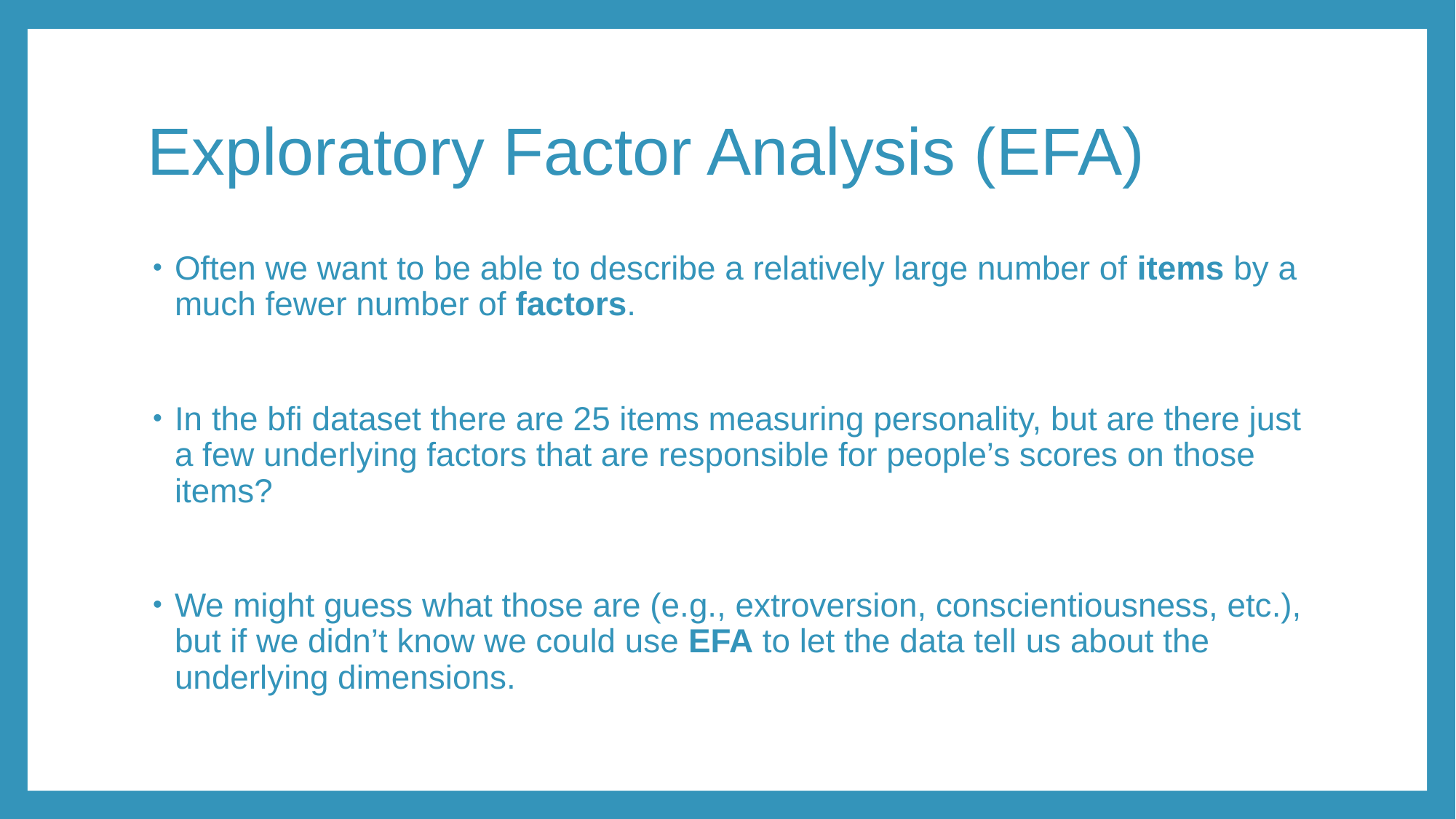

# Exploratory Factor Analysis (EFA)
Often we want to be able to describe a relatively large number of items by a much fewer number of factors.

In the bfi dataset there are 25 items measuring personality, but are there just a few underlying factors that are responsible for people’s scores on those items?

We might guess what those are (e.g., extroversion, conscientiousness, etc.), but if we didn’t know we could use EFA to let the data tell us about the underlying dimensions.